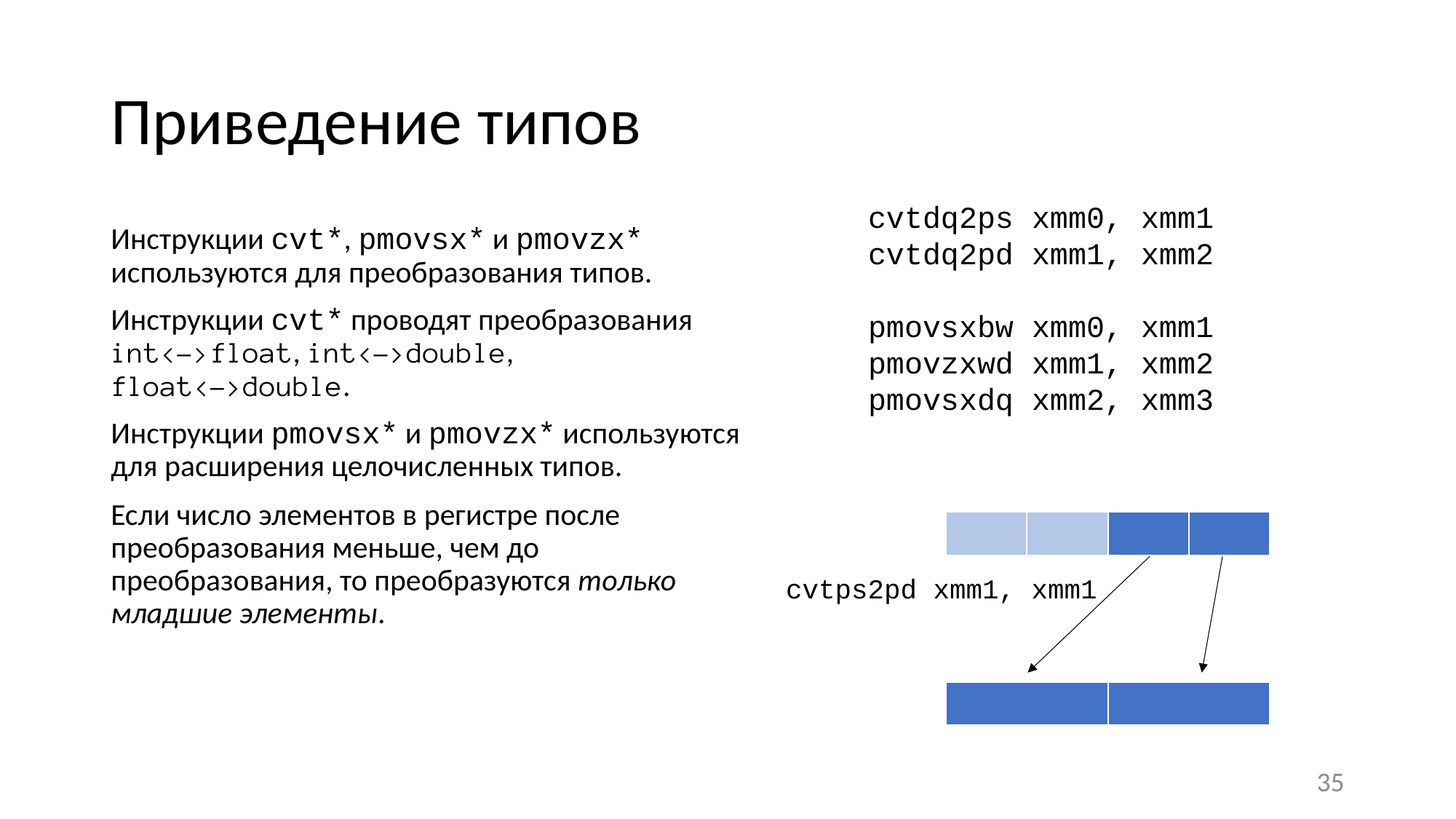

# Приведение типов
cvtdq2ps xmm0, xmm1
cvtdq2pd xmm1, xmm2

pmovsxbw xmm0, xmm1
pmovzxwd xmm1, xmm2
pmovsxdq xmm2, xmm3

Инструкции cvt*, pmovsx* и pmovzx* используются для преобразования типов.
Инструкции cvt* проводят преобразования int<->float, int<->double,
float<->double.
Инструкции pmovsx* и pmovzx* используются для расширения целочисленных типов.
Если число элементов в регистре после преобразования меньше, чем до преобразования, то преобразуются только младшие элементы.
|  |  |  |  |
| --- | --- | --- | --- |
cvtps2pd xmm1, xmm1
|  |  |
| --- | --- |
35